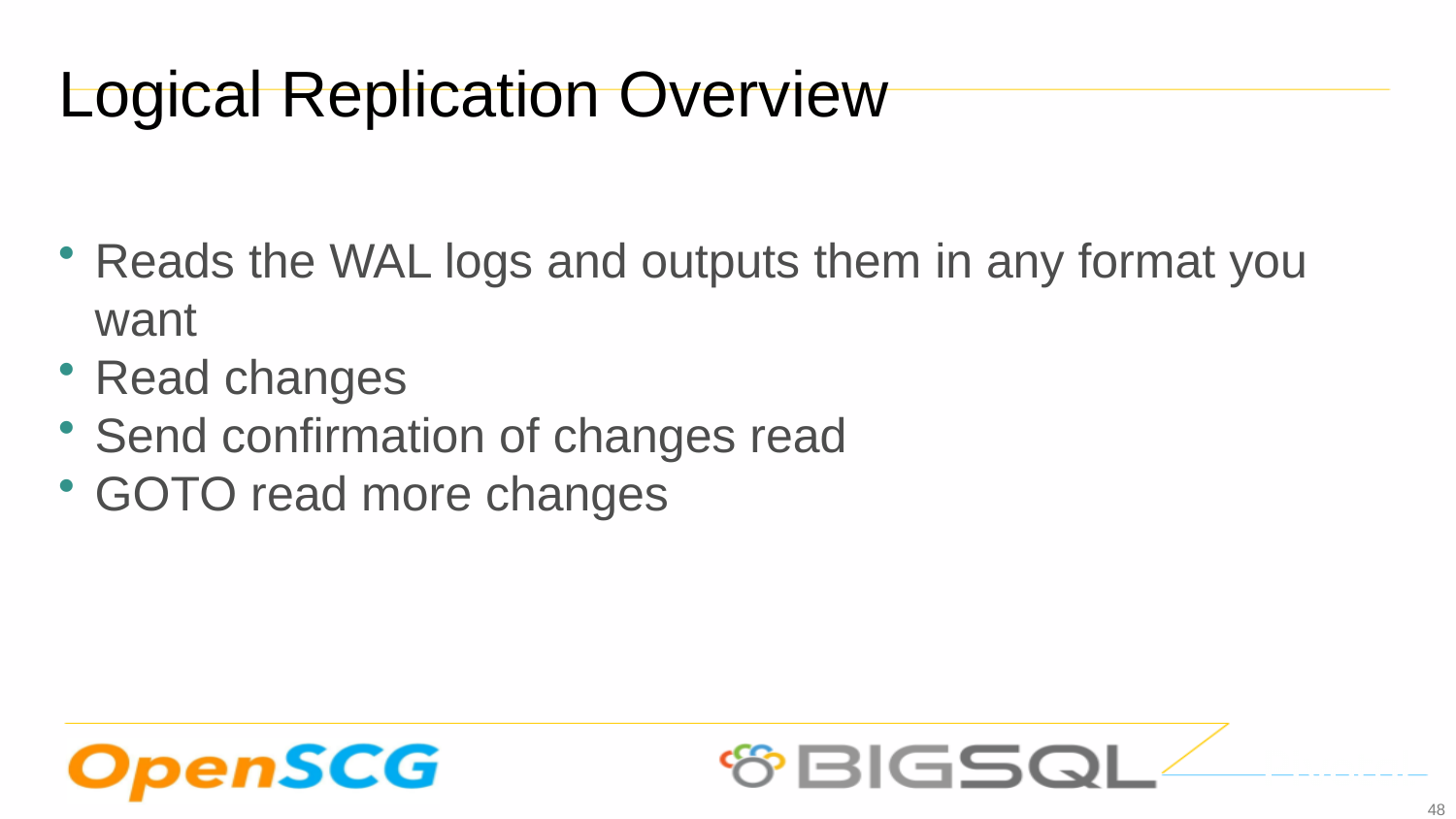

Logical Replication Overview

Reads the WAL logs and outputs them in any format you want
Read changes
Send confirmation of changes read
GOTO read more changes